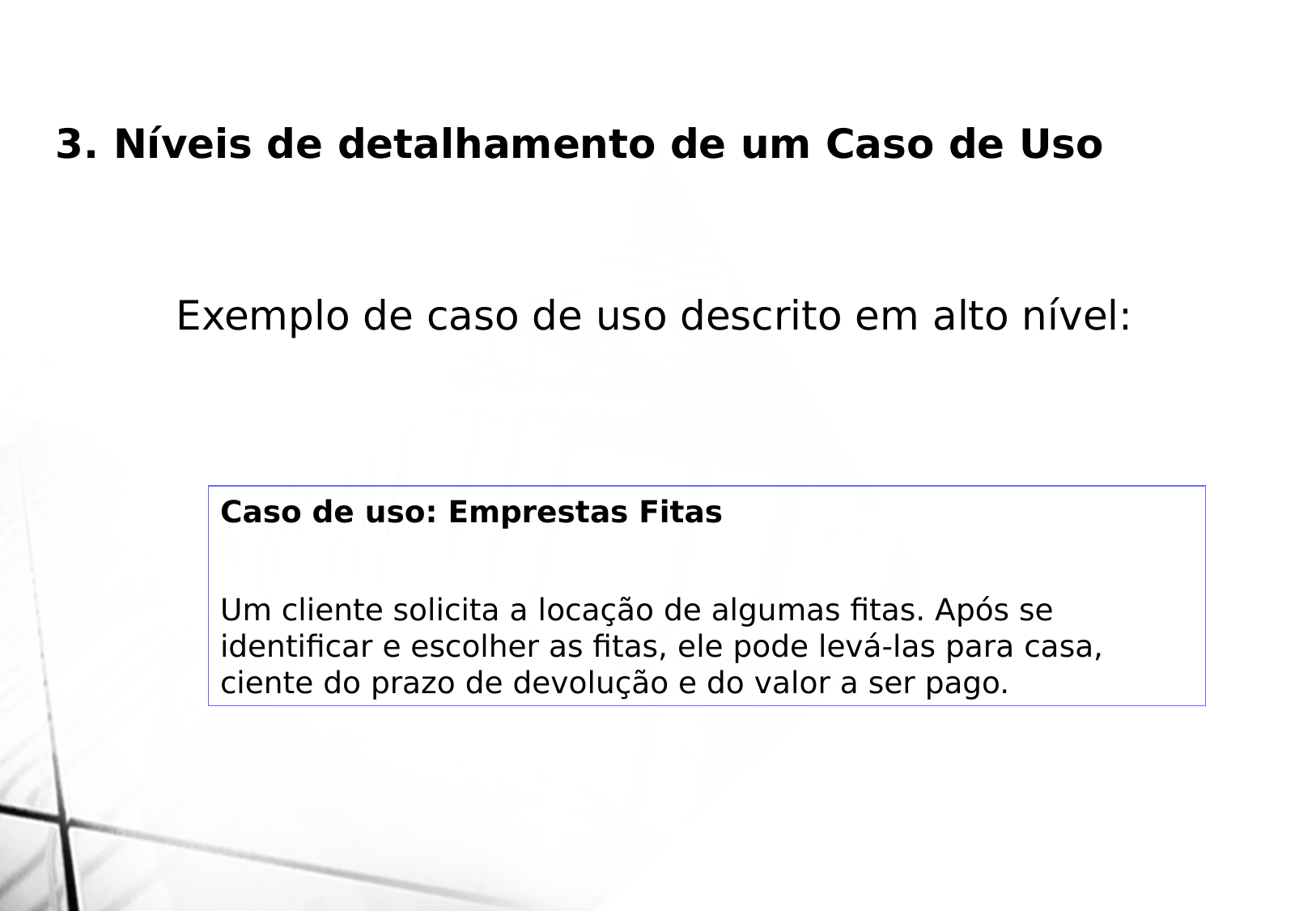

3. Níveis de detalhamento de um Caso de Uso
Exemplo de caso de uso descrito em alto nível:
Caso de uso: Emprestas Fitas

Um cliente solicita a locação de algumas fitas. Após se identificar e escolher as fitas, ele pode levá-las para casa, ciente do prazo de devolução e do valor a ser pago.